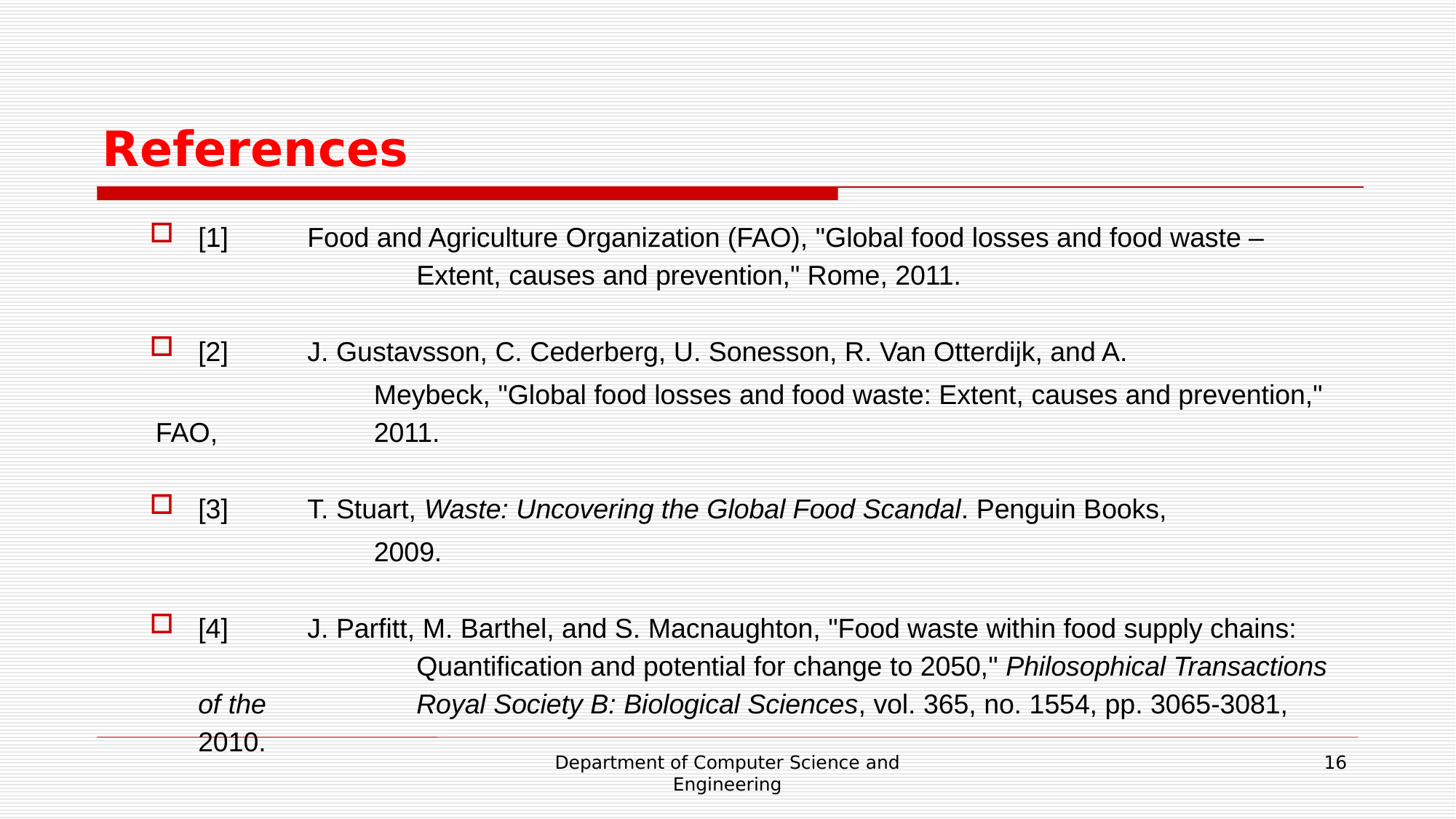

# References

[1] 	Food and Agriculture Organization (FAO), "Global food losses and food waste – 			Extent, causes and prevention," Rome, 2011.

[2] 	J. Gustavsson, C. Cederberg, U. Sonesson, R. Van Otterdijk, and A.
	   	Meybeck, "Global food losses and food waste: Extent, causes and prevention," FAO, 		2011.

[3] 	T. Stuart, Waste: Uncovering the Global Food Scandal. Penguin Books,
    		2009.

[4] 	J. Parfitt, M. Barthel, and S. Macnaughton, "Food waste within food supply chains: 		Quantification and potential for change to 2050," Philosophical Transactions of the 		Royal Society B: Biological Sciences, vol. 365, no. 1554, pp. 3065-3081, 2010.
Department of Computer Science and Engineering
16